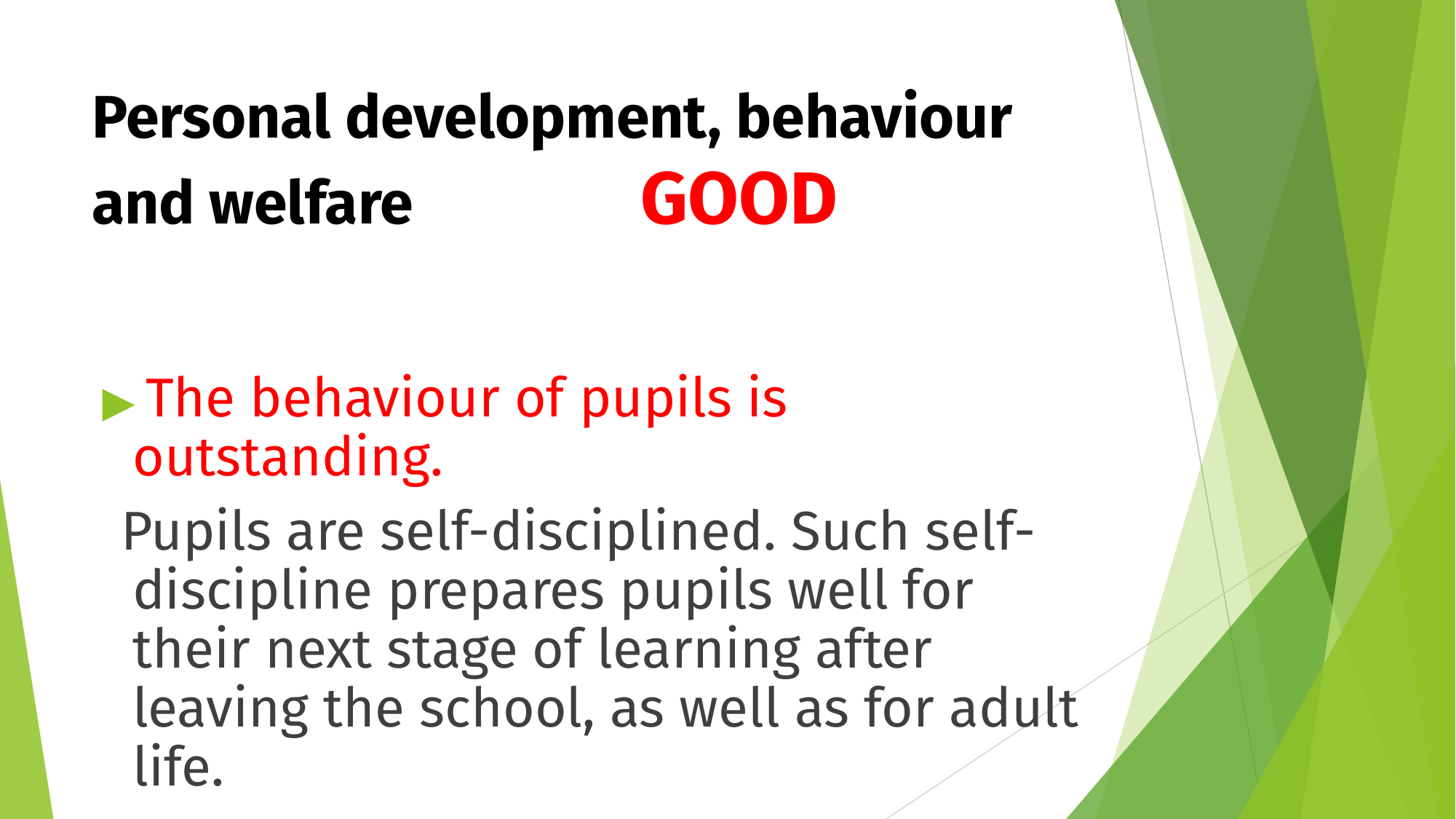

# Personal development, behaviour and welfare                GOOD

The behaviour of pupils is outstanding.
  Pupils are self-disciplined. Such self-discipline prepares pupils well for their next stage of learning after leaving the school, as well as for adult life.